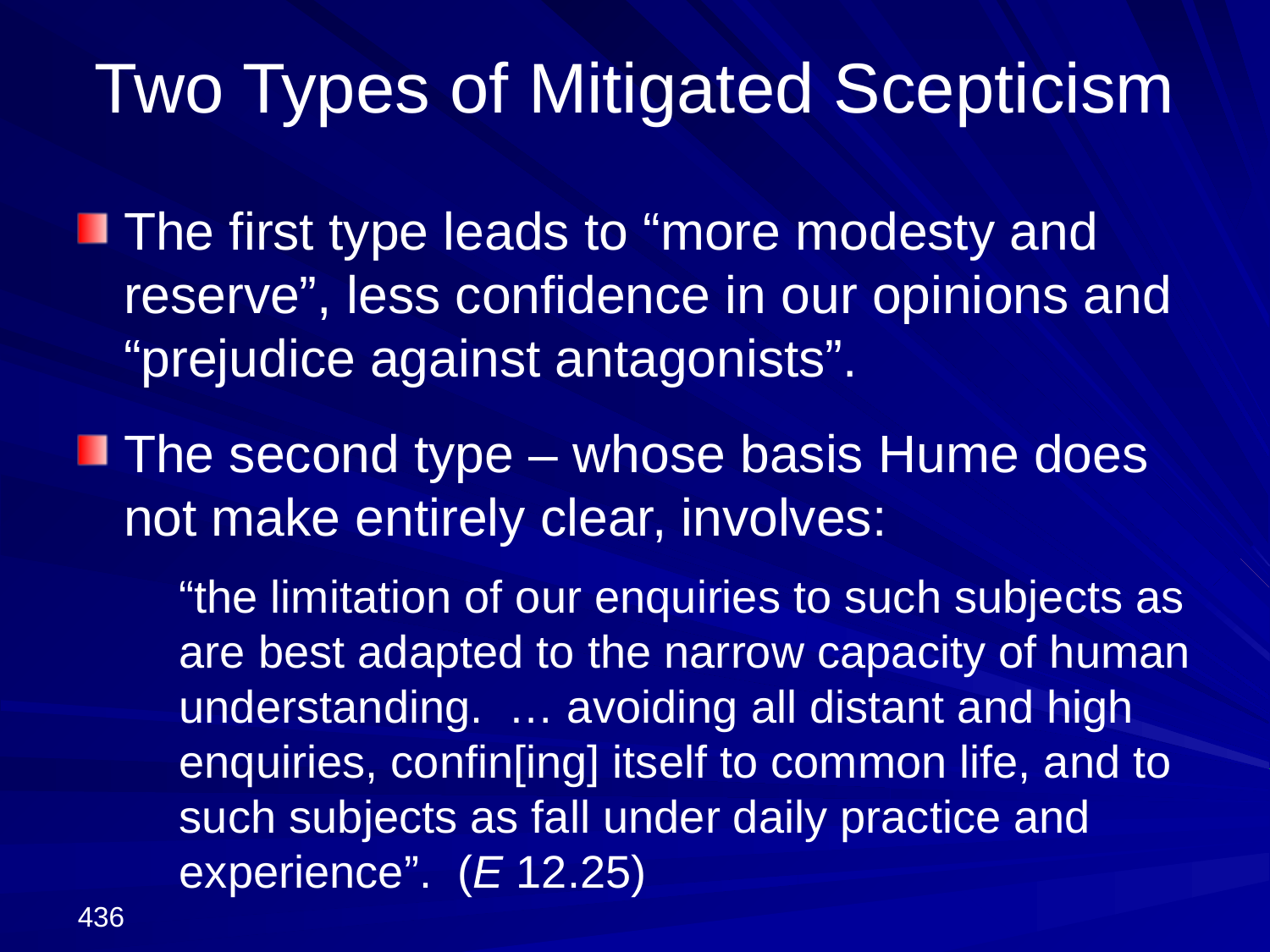

Two Types of Mitigated Scepticism
The first type leads to “more modesty and reserve”, less confidence in our opinions and “prejudice against antagonists”.
The second type – whose basis Hume does not make entirely clear, involves:
	“the limitation of our enquiries to such subjects as are best adapted to the narrow capacity of human understanding.  … avoiding all distant and high enquiries, confin[ing] itself to common life, and to such subjects as fall under daily practice and experience”.  (E 12.25)
436